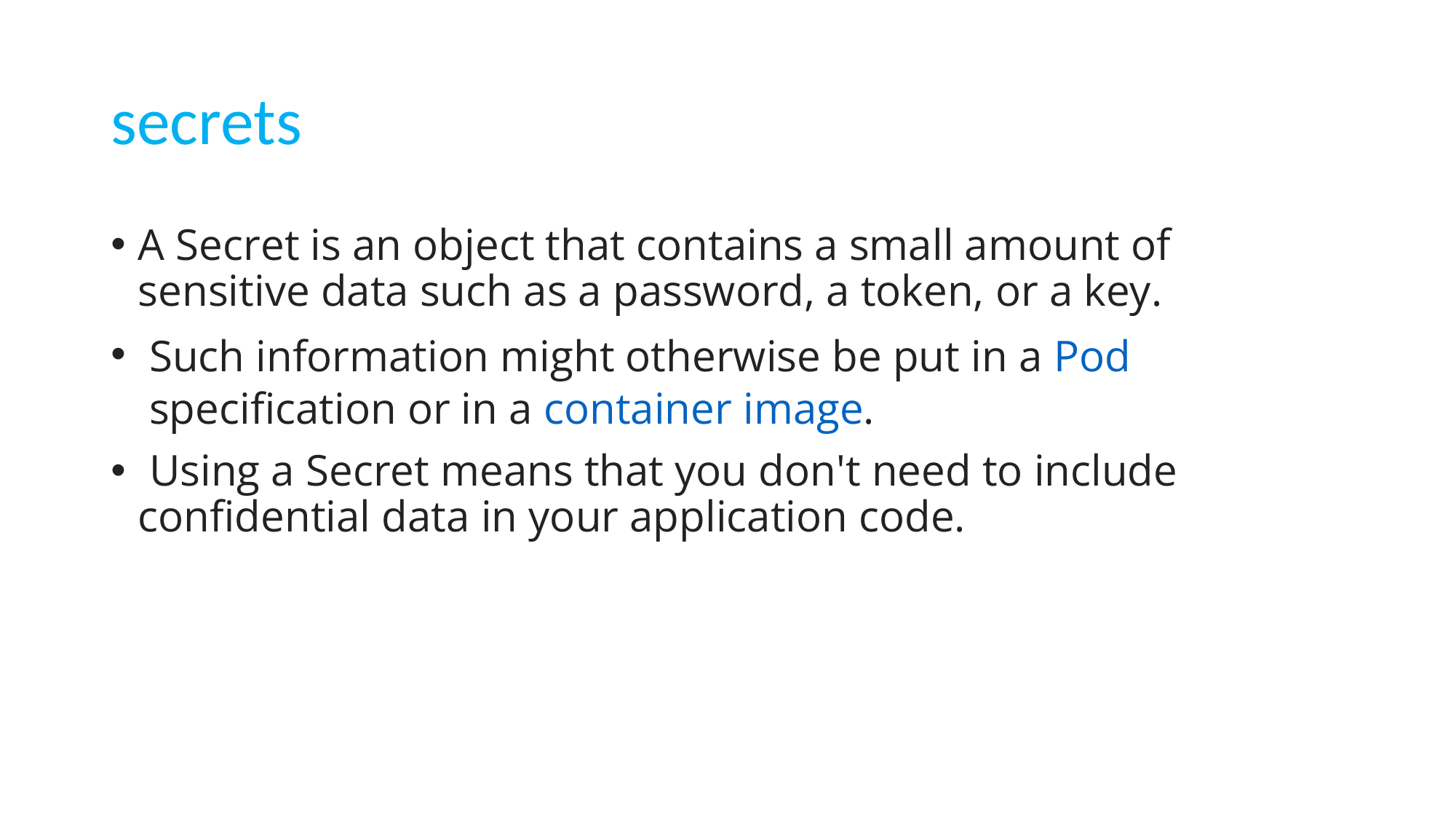

# secrets
A Secret is an object that contains a small amount of sensitive data such as a password, a token, or a key.
 Such information might otherwise be put in a Pod specification or in a container image.
 Using a Secret means that you don't need to include confidential data in your application code.